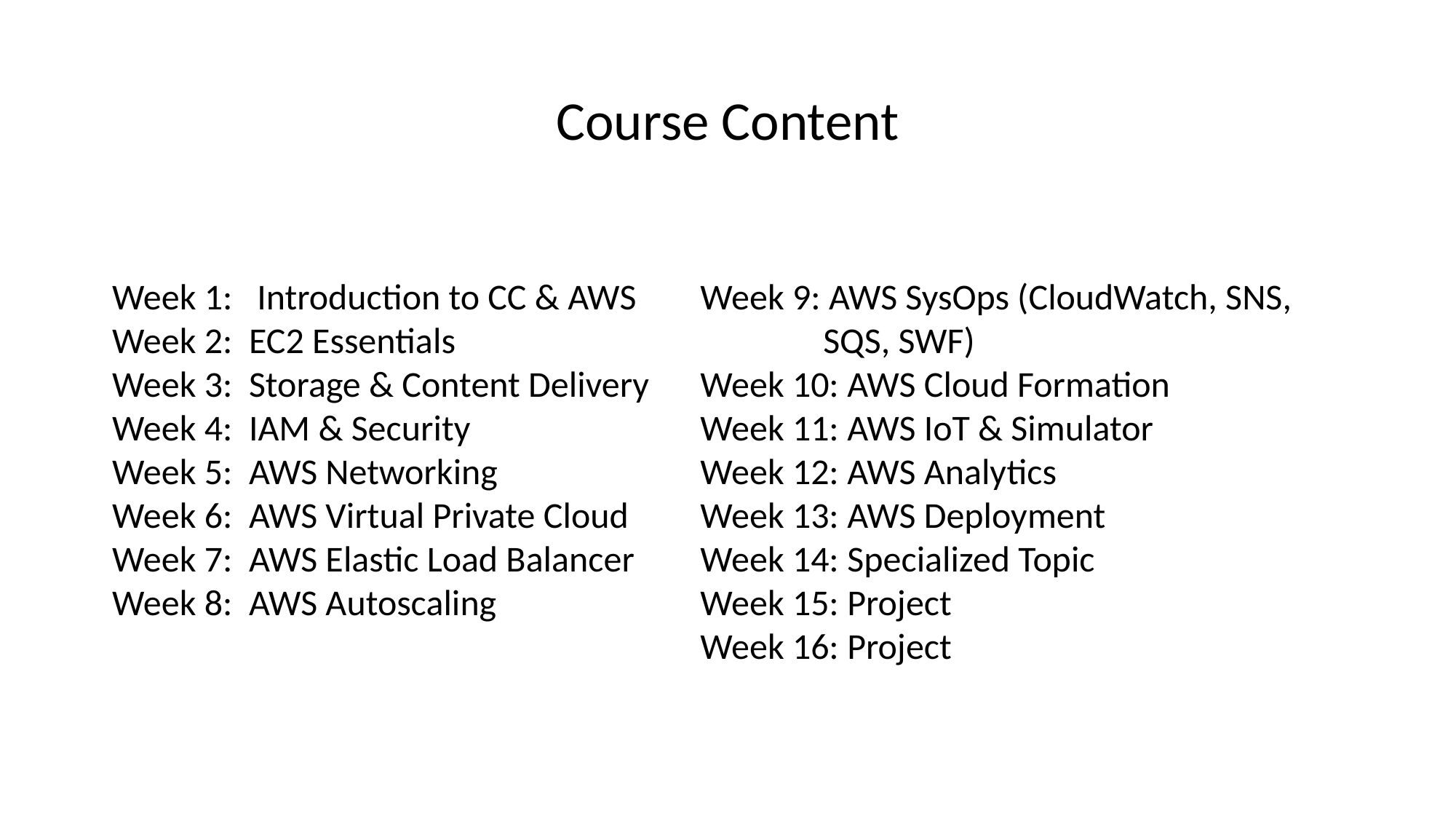

# Course Content
Week 9: AWS SysOps (CloudWatch, SNS,
               SQS, SWF)
Week 10: AWS Cloud Formation
Week 11: AWS IoT & Simulator
Week 12: AWS Analytics
Week 13: AWS Deployment
Week 14: Specialized Topic
Week 15: Project
Week 16: Project

Week 1:   Introduction to CC & AWS
Week 2:  EC2 Essentials
Week 3:  Storage & Content Delivery
Week 4:  IAM & Security
Week 5:  AWS Networking
Week 6:  AWS Virtual Private Cloud
Week 7:  AWS Elastic Load Balancer
Week 8:  AWS Autoscaling